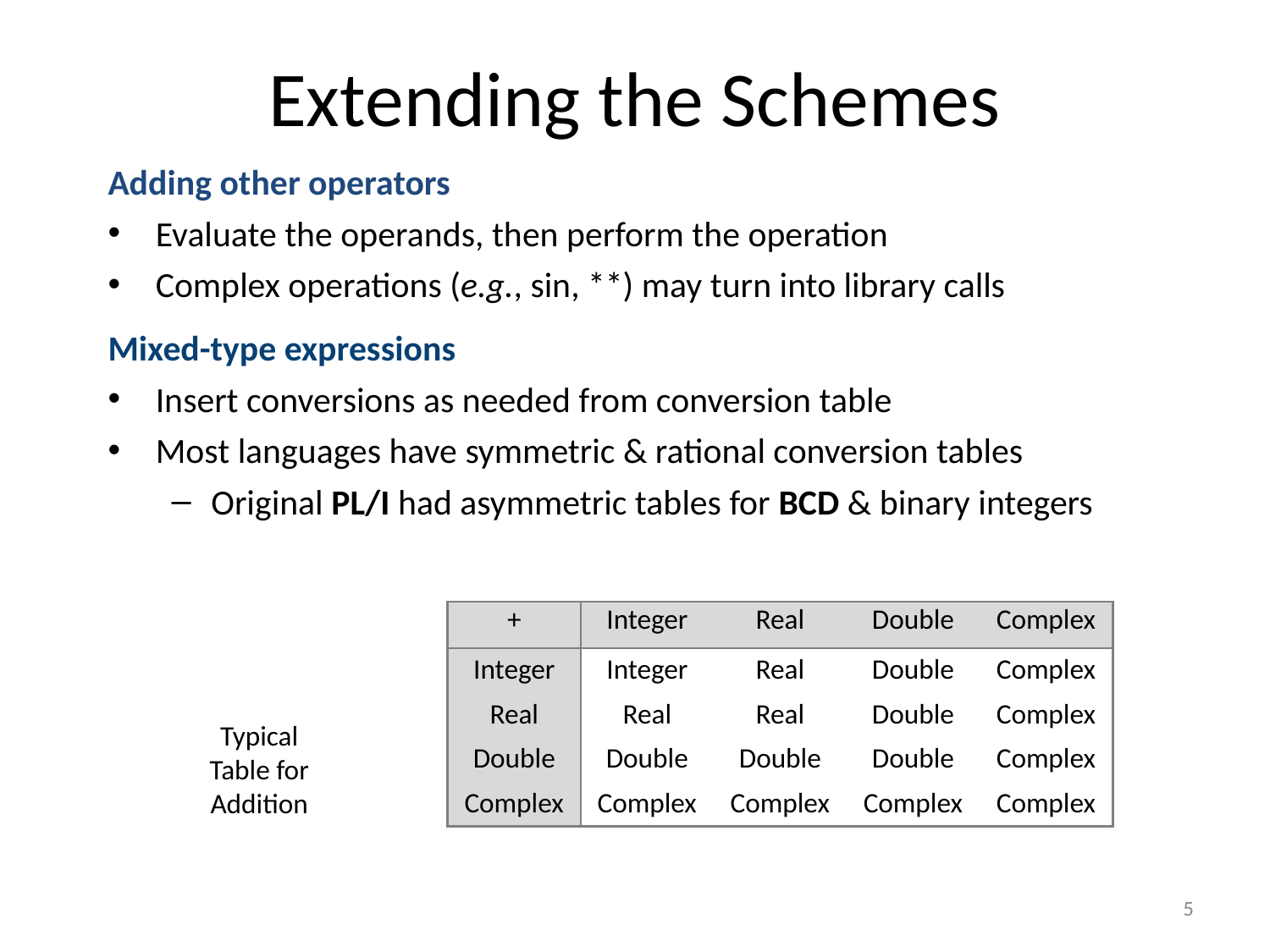

# Extending the Schemes
Adding other operators
Evaluate the operands, then perform the operation
Complex operations (e.g., sin, **) may turn into library calls
Mixed-type expressions
Insert conversions as needed from conversion table
Most languages have symmetric & rational conversion tables
Original PL/I had asymmetric tables for BCD & binary integers
| + | Integer | Real | Double | Complex |
| --- | --- | --- | --- | --- |
| Integer | Integer | Real | Double | Complex |
| Real | Real | Real | Double | Complex |
| Double | Double | Double | Double | Complex |
| Complex | Complex | Complex | Complex | Complex |
Typical Table for Addition
5